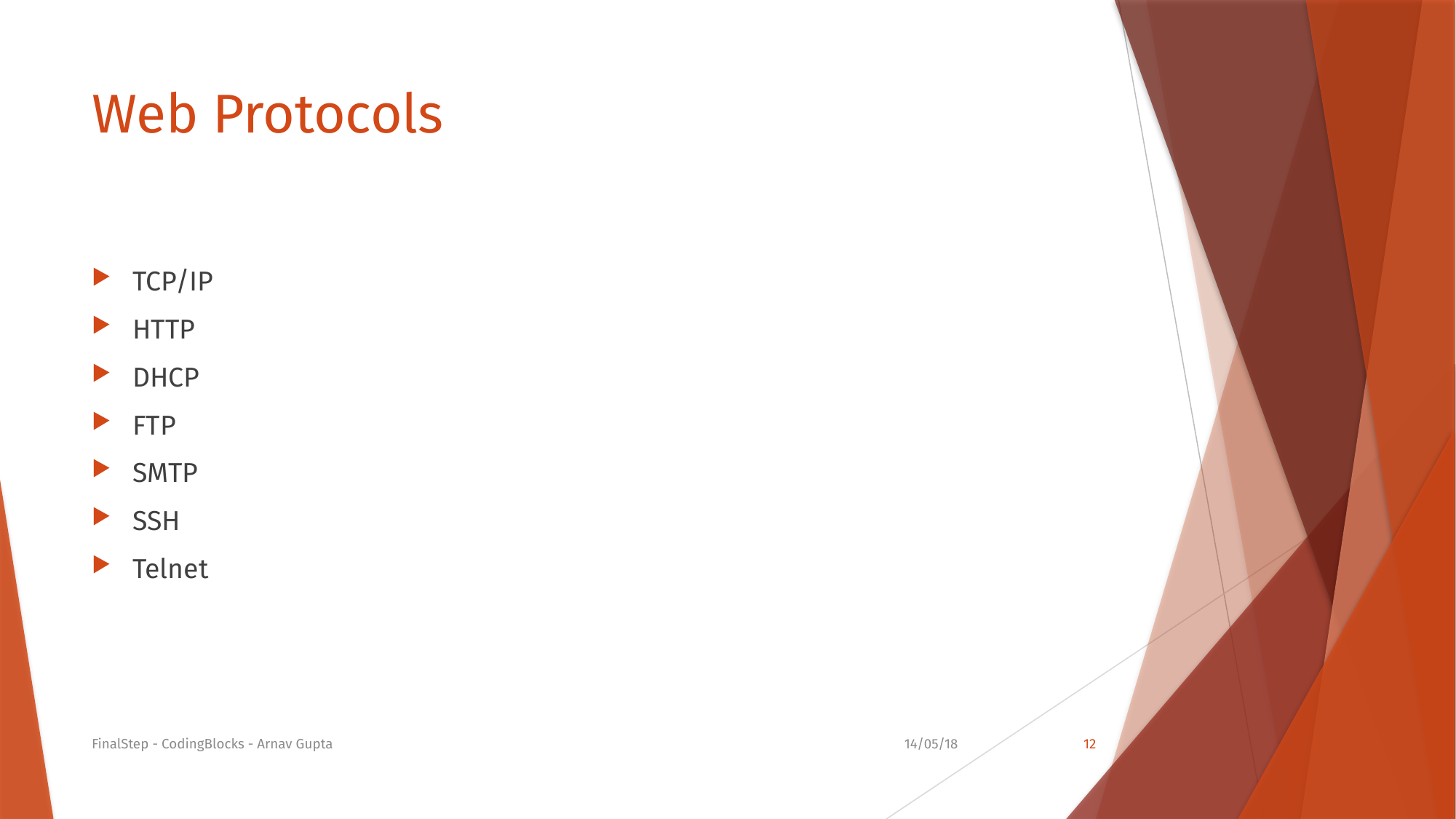

# Web Protocols
TCP/IP
HTTP
DHCP
FTP
SMTP
SSH
Telnet
FinalStep - CodingBlocks - Arnav Gupta
14/05/18
12